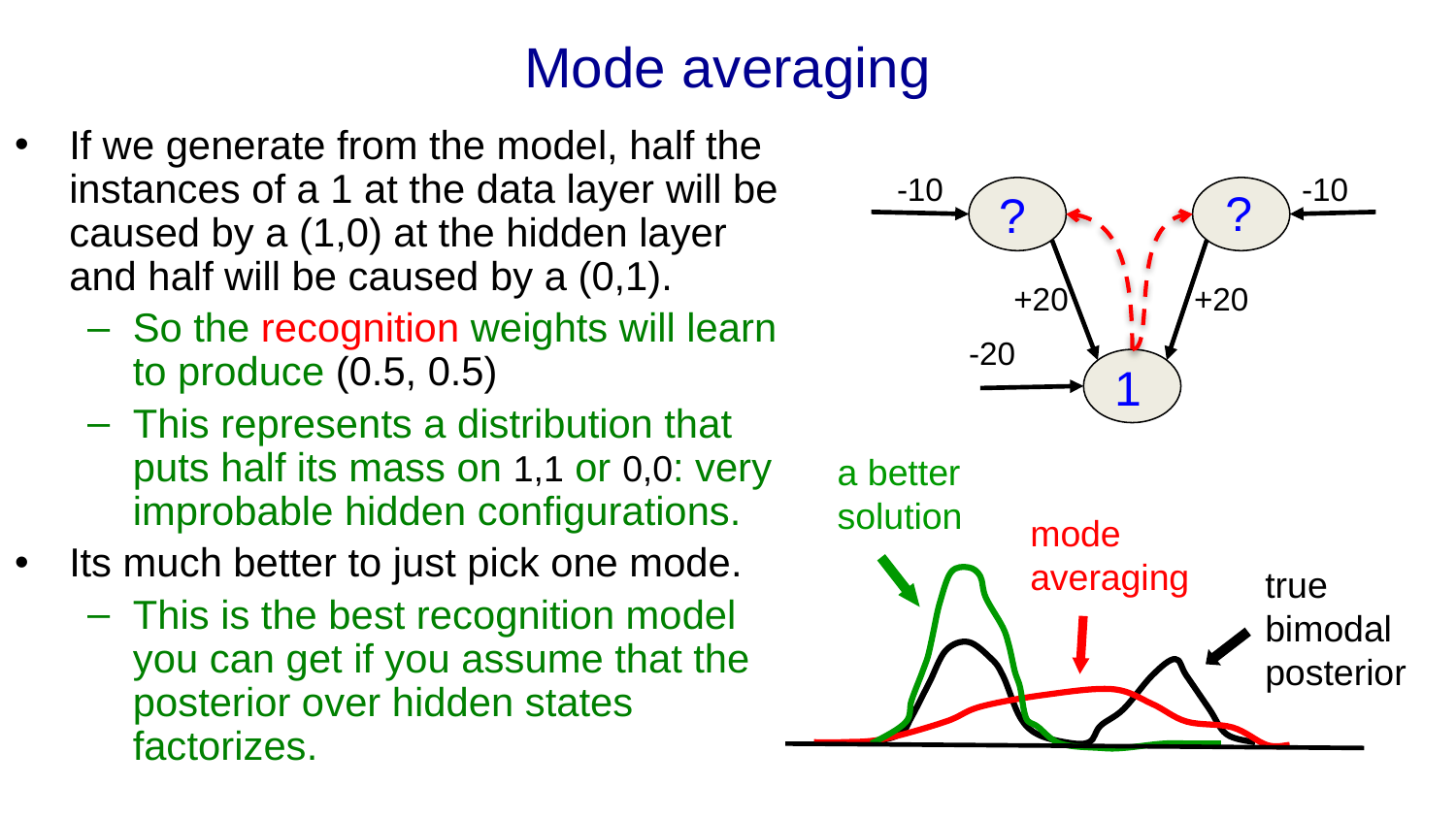

# Mode averaging
If we generate from the model, half the instances of a 1 at the data layer will be caused by a (1,0) at the hidden layer and half will be caused by a (0,1).
So the recognition weights will learn to produce (0.5, 0.5)
This represents a distribution that puts half its mass on 1,1 or 0,0: very improbable hidden configurations.
Its much better to just pick one mode.
This is the best recognition model you can get if you assume that the posterior over hidden states factorizes.
-10                                        -10

             +20              +20
        -20
?

?

1
a better solution
mode averaging
true bimodal posterior